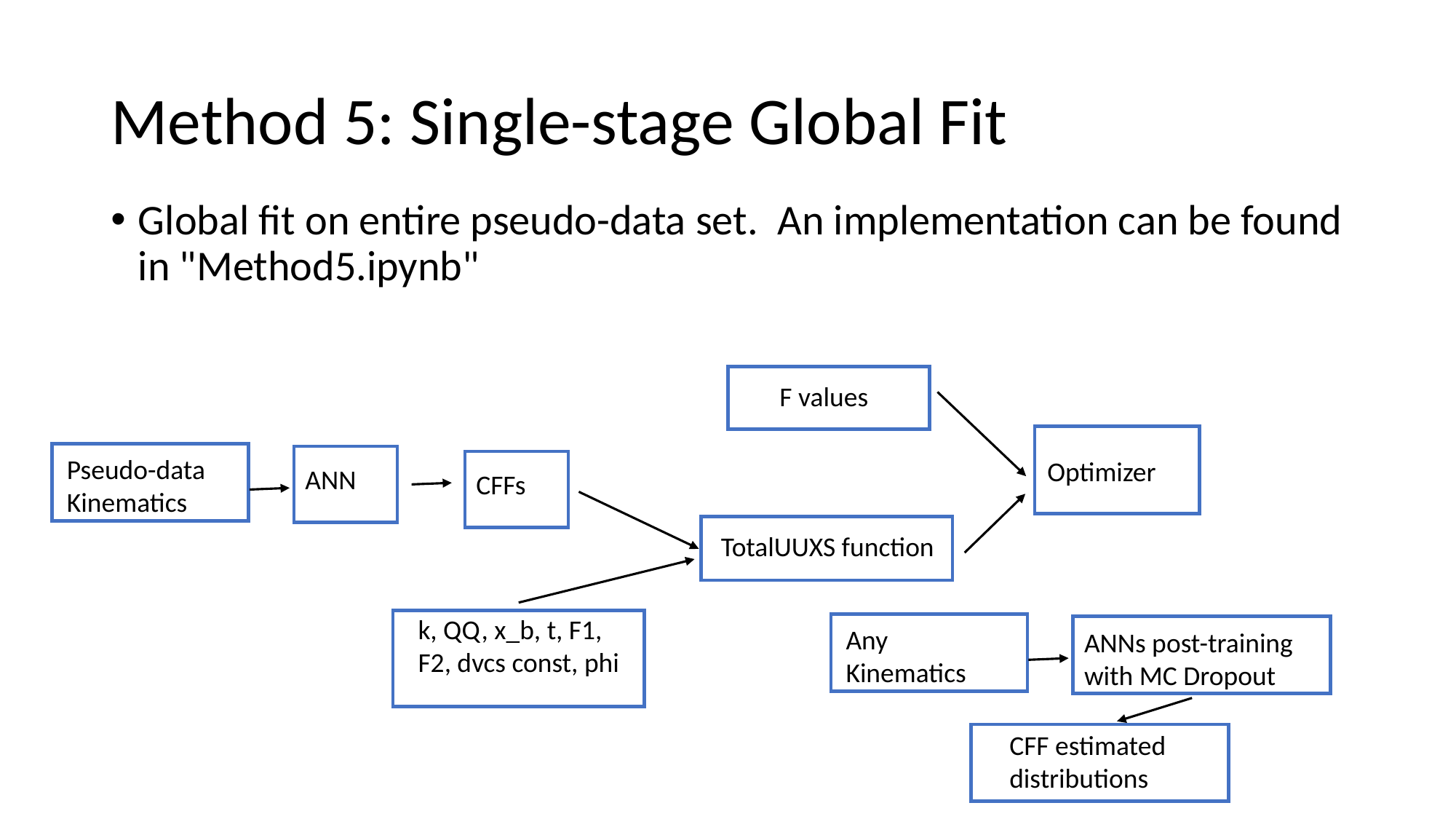

# Method 5: Single-stage Global Fit
Global fit on entire pseudo-data set.  An implementation can be found in "Method5.ipynb"

F values

Pseudo-data Kinematics
Optimizer

ANN
CFFs

TotalUUXS function
k, QQ, x_b, t, F1, F2, dvcs const, phi

Any Kinematics
ANNs post-training with MC Dropout
CFF estimated distributions